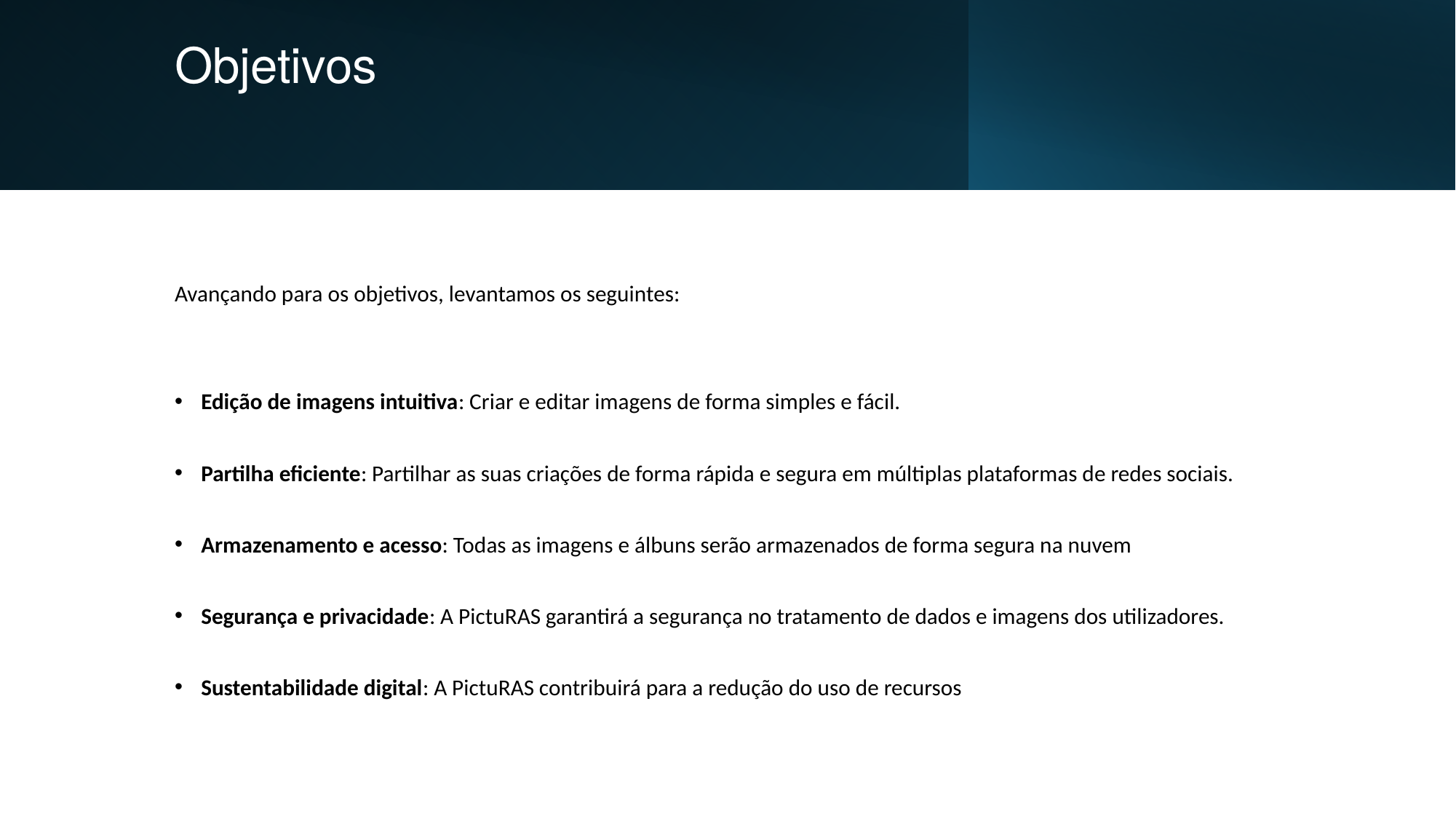

# Objetivos
Avançando para os objetivos, levantamos os seguintes:

Edição de imagens intuitiva: Criar e editar imagens de forma simples e fácil.
Partilha eficiente: Partilhar as suas criações de forma rápida e segura em múltiplas plataformas de redes sociais.
Armazenamento e acesso: Todas as imagens e álbuns serão armazenados de forma segura na nuvem
Segurança e privacidade: A PictuRAS garantirá a segurança no tratamento de dados e imagens dos utilizadores.
Sustentabilidade digital: A PictuRAS contribuirá para a redução do uso de recursos